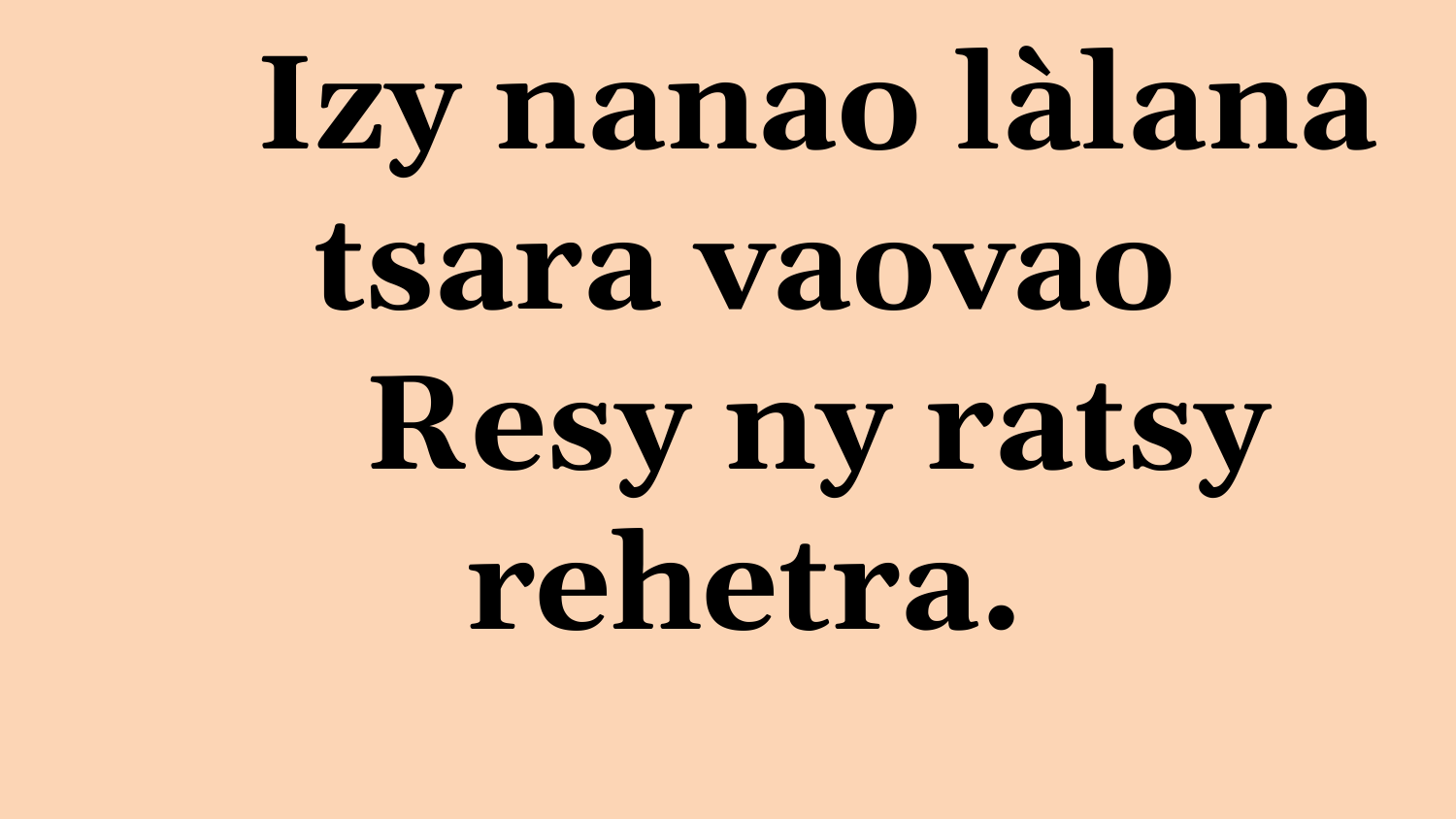

# Izy nanao làlana tsara vaovao Resy ny ratsy rehetra.